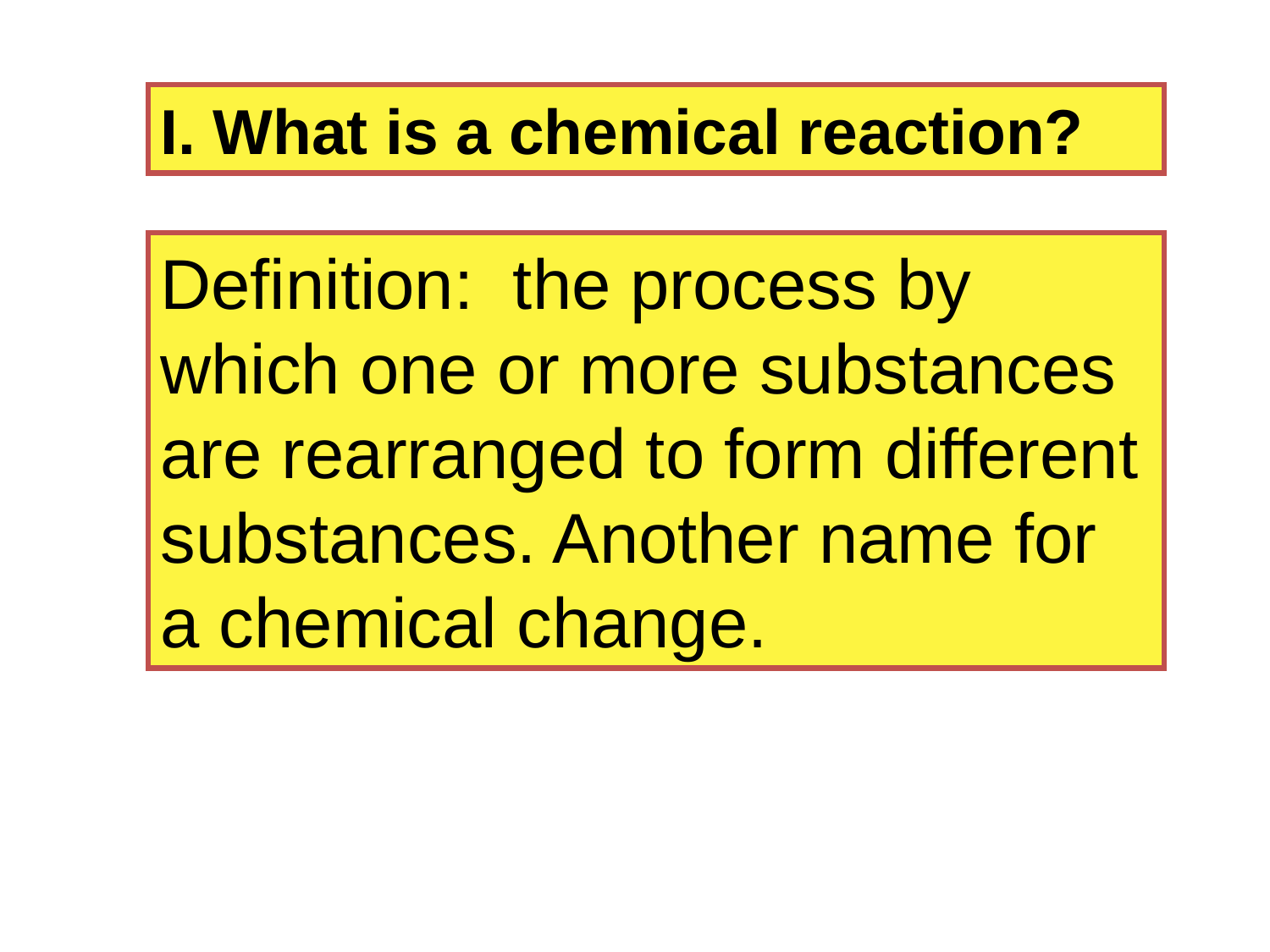

I. What is a chemical reaction?
Definition:  the process by which one or more substances are rearranged to form different substances. Another name for a chemical change.